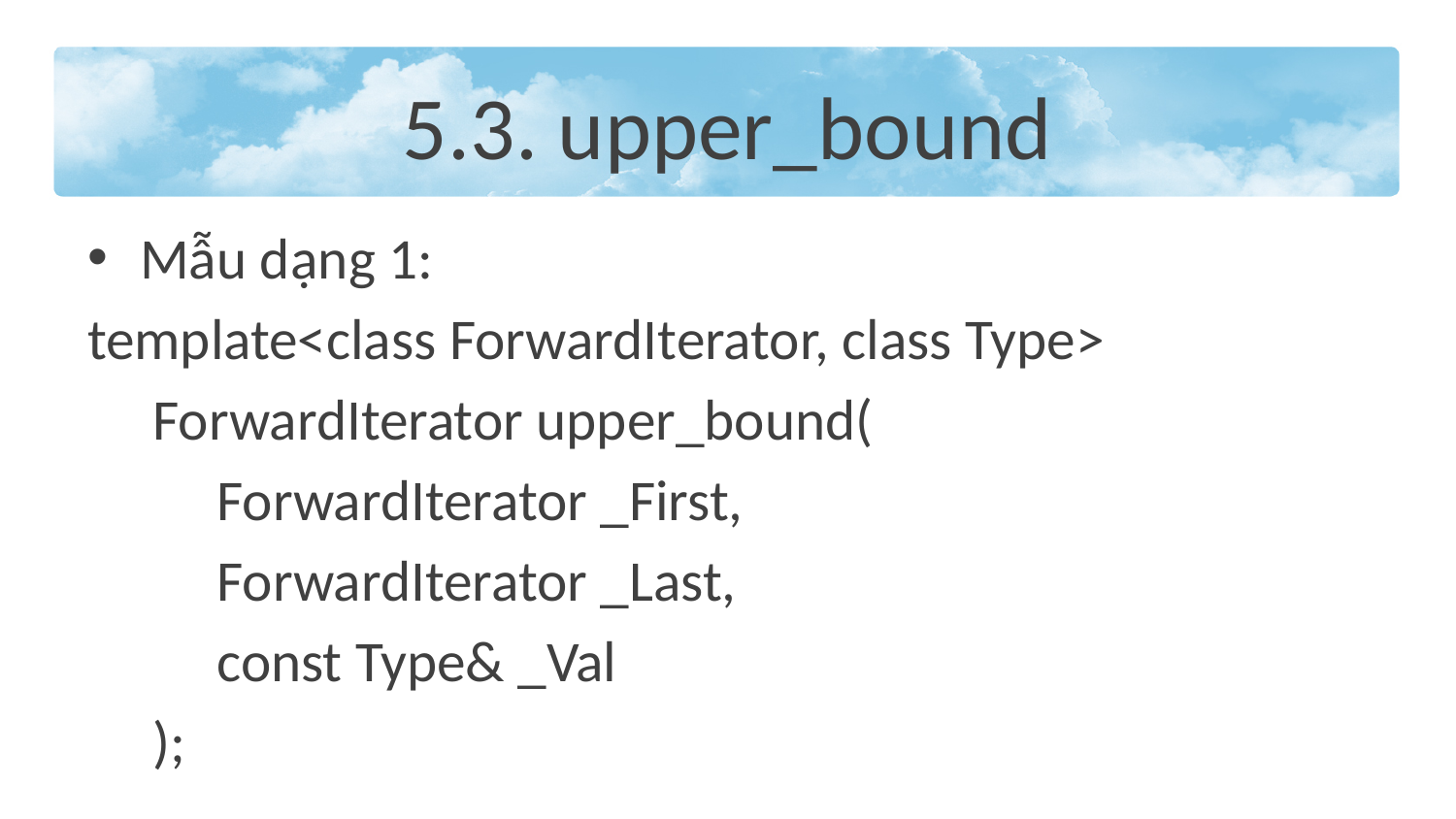

# 5.3. upper_bound
Mẫu dạng 1:
template<class ForwardIterator, class Type>
     ForwardIterator upper_bound(
	ForwardIterator _First,
	ForwardIterator _Last,
	const Type& _Val
     );